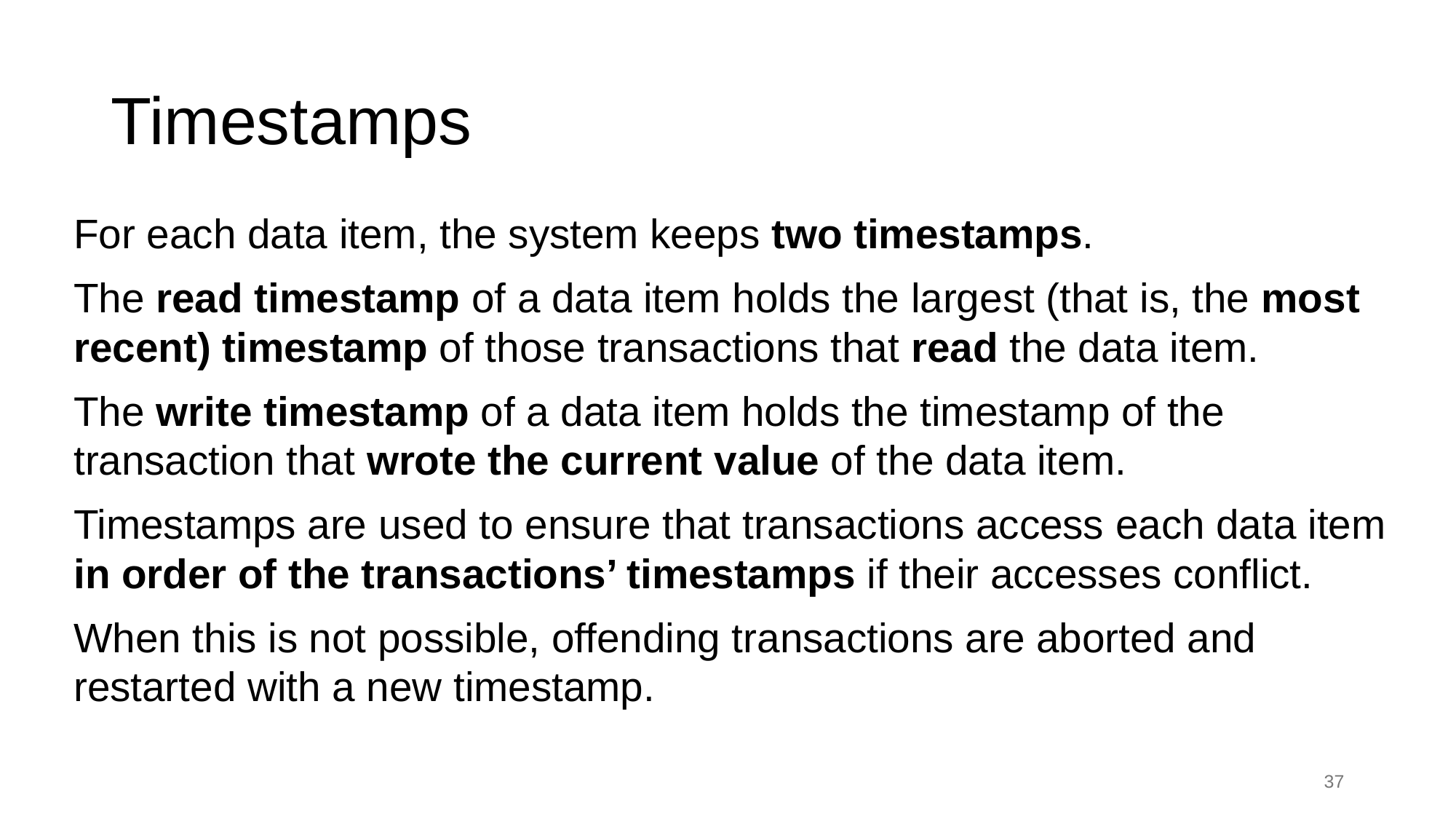

# Timestamps
For each data item, the system keeps two timestamps.
The read timestamp of a data item holds the largest (that is, the most recent) timestamp of those transactions that read the data item.
The write timestamp of a data item holds the timestamp of the transaction that wrote the current value of the data item.
Timestamps are used to ensure that transactions access each data item in order of the transactions’ timestamps if their accesses conflict.
When this is not possible, offending transactions are aborted and restarted with a new timestamp.
37